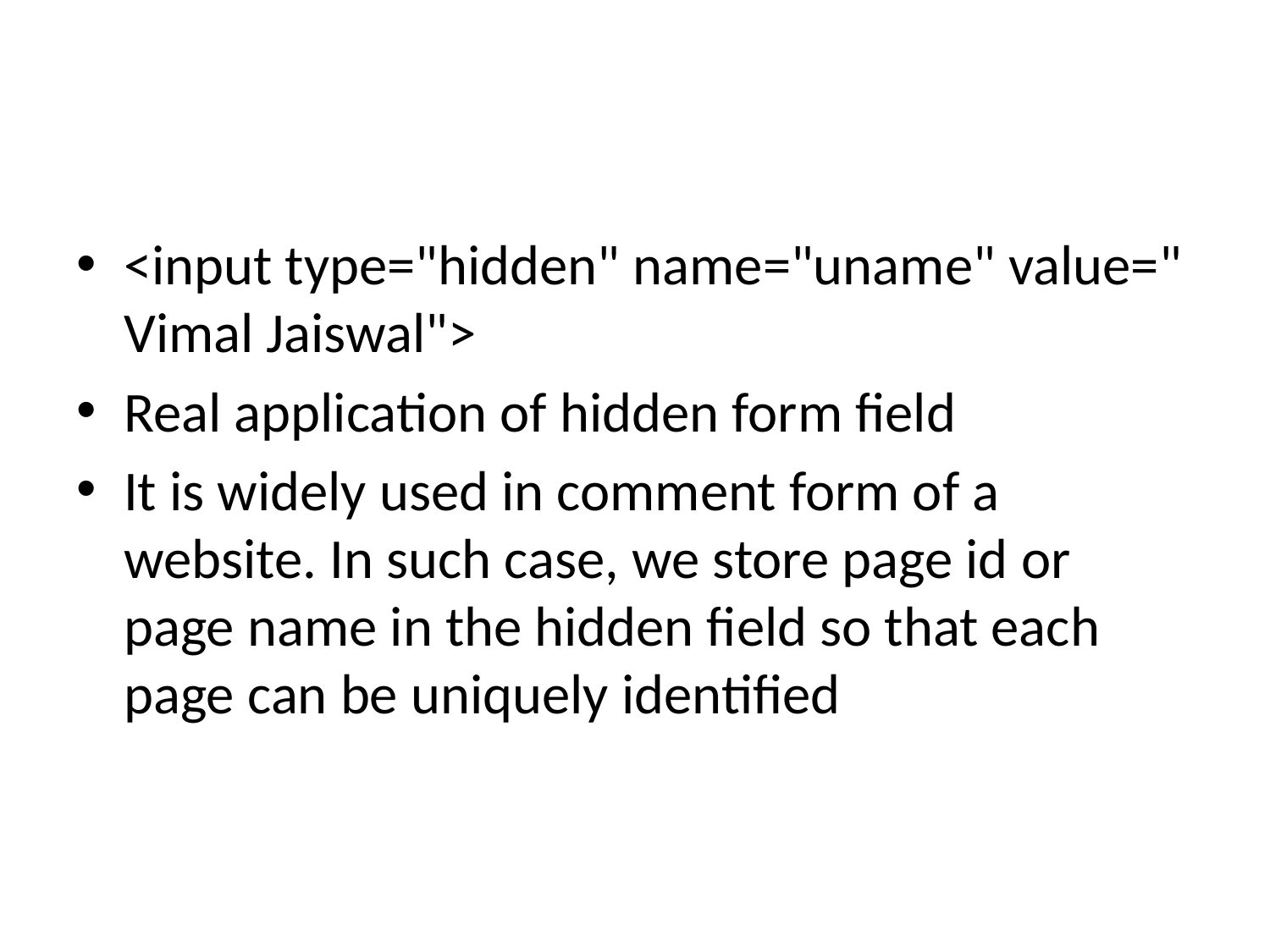

<input type="hidden" name="uname" value="Vimal Jaiswal">
Real application of hidden form field
It is widely used in comment form of a website. In such case, we store page id or page name in the hidden field so that each page can be uniquely identified